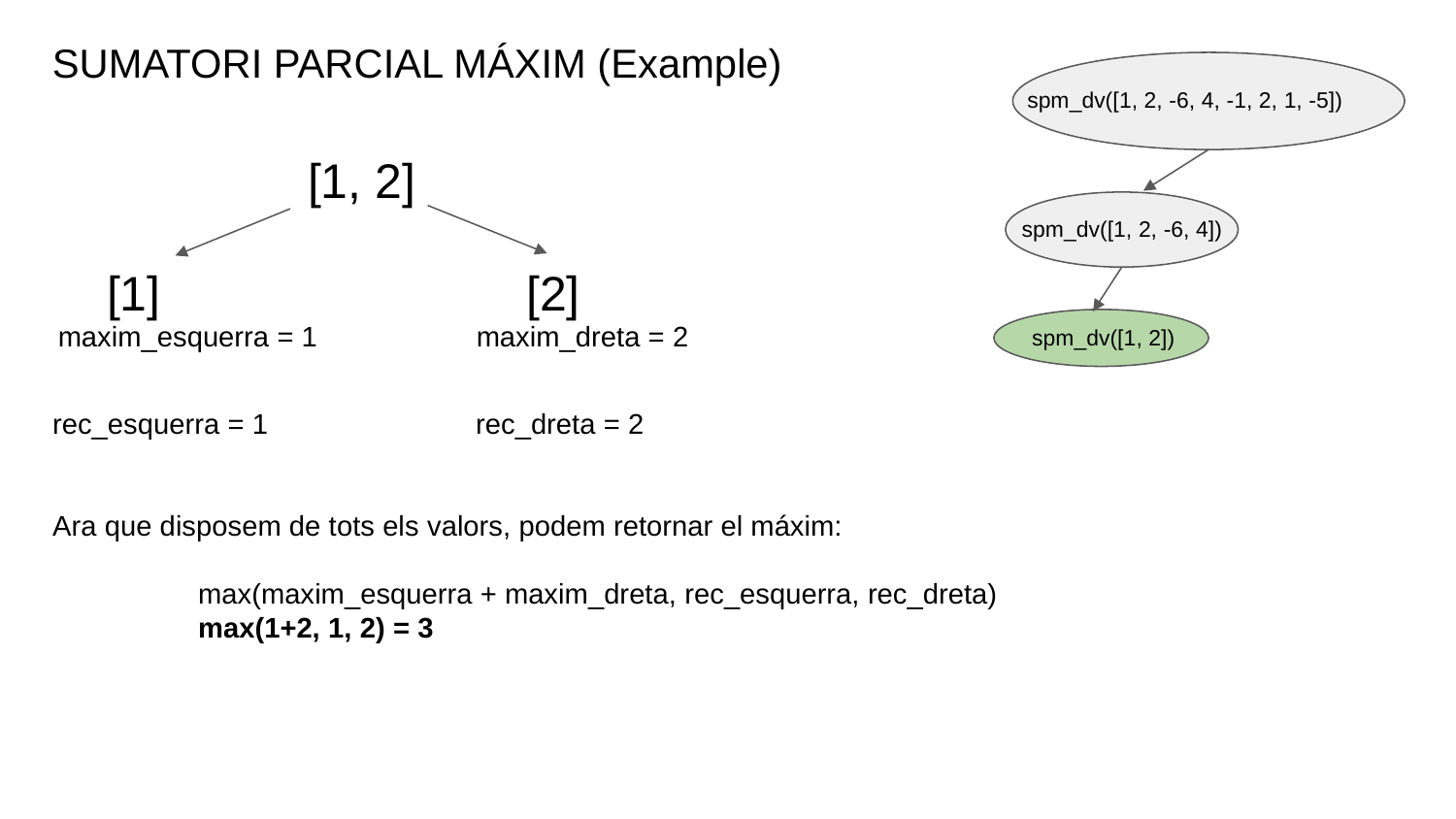

SUMATORI PARCIAL MÁXIM (Example)

spm_dv([1, 2, -6, 4, -1, 2, 1, -5])
    [1, 2]

spm_dv([1, 2, -6, 4])
    [1]                           [2]
maxim_esquerra = 1
maxim_dreta = 2
spm_dv([1, 2])

rec_esquerra = 1                          rec_dreta = 2

Ara que disposem de tots els valors, podem retornar el máxim:

	max(maxim_esquerra + maxim_dreta, rec_esquerra, rec_dreta)
	max(1+2, 1, 2) = 3